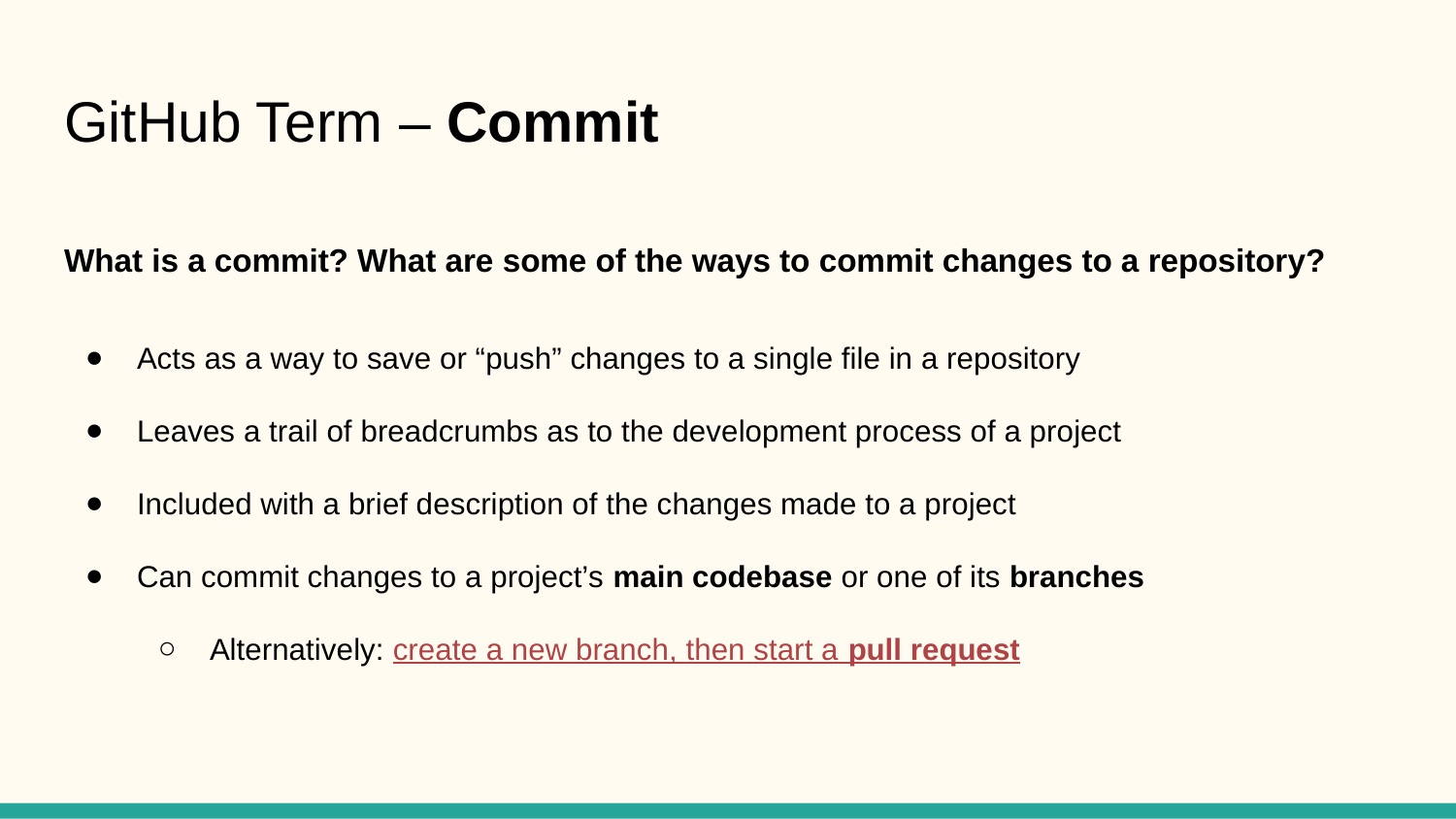

# GitHub Term – Commit
What is a commit? What are some of the ways to commit changes to a repository?
Acts as a way to save or “push” changes to a single file in a repository
Leaves a trail of breadcrumbs as to the development process of a project
Included with a brief description of the changes made to a project
Can commit changes to a project’s main codebase or one of its branches
Alternatively: create a new branch, then start a pull request